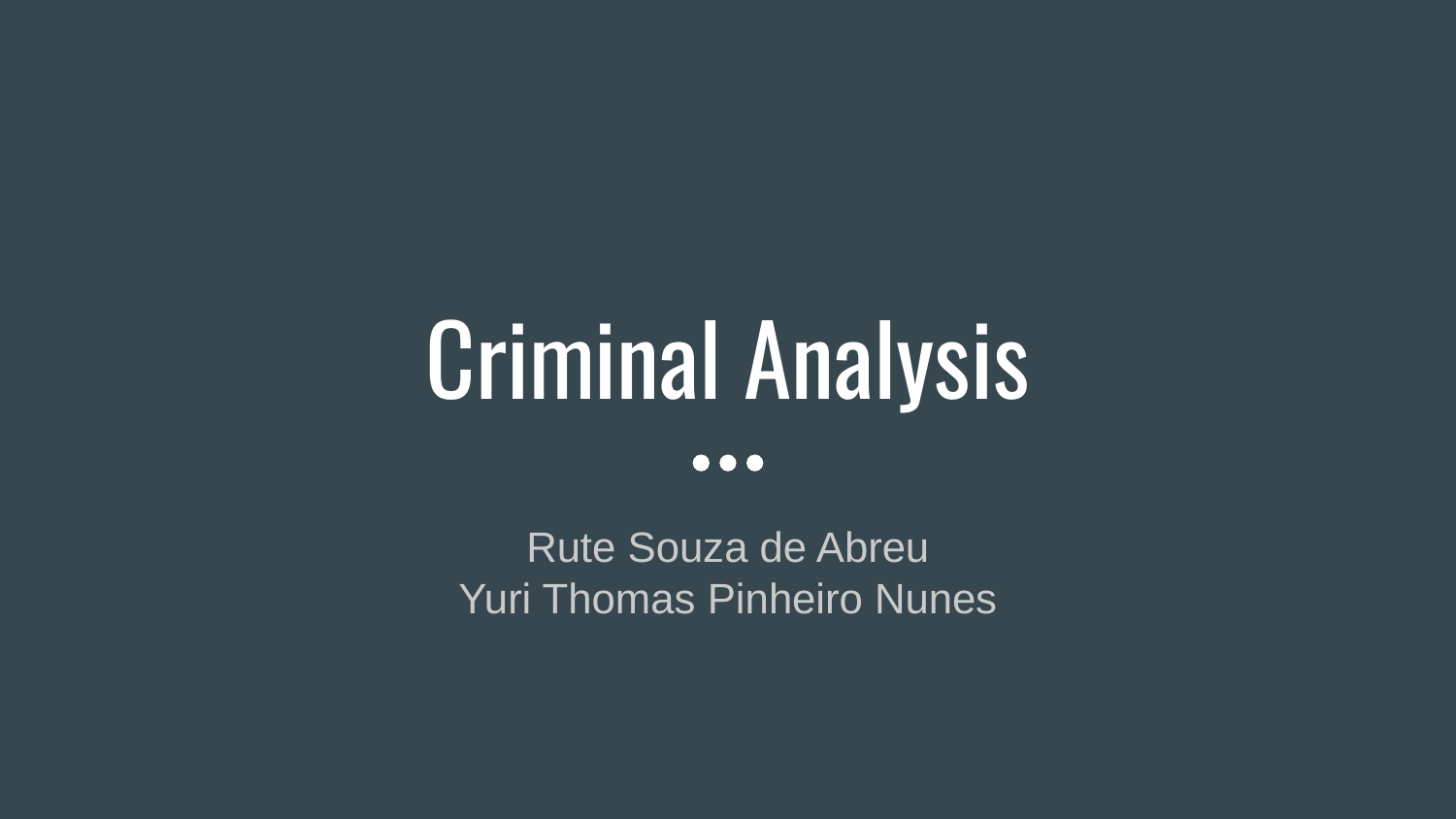

# Criminal Analysis
Rute Souza de Abreu
Yuri Thomas Pinheiro Nunes